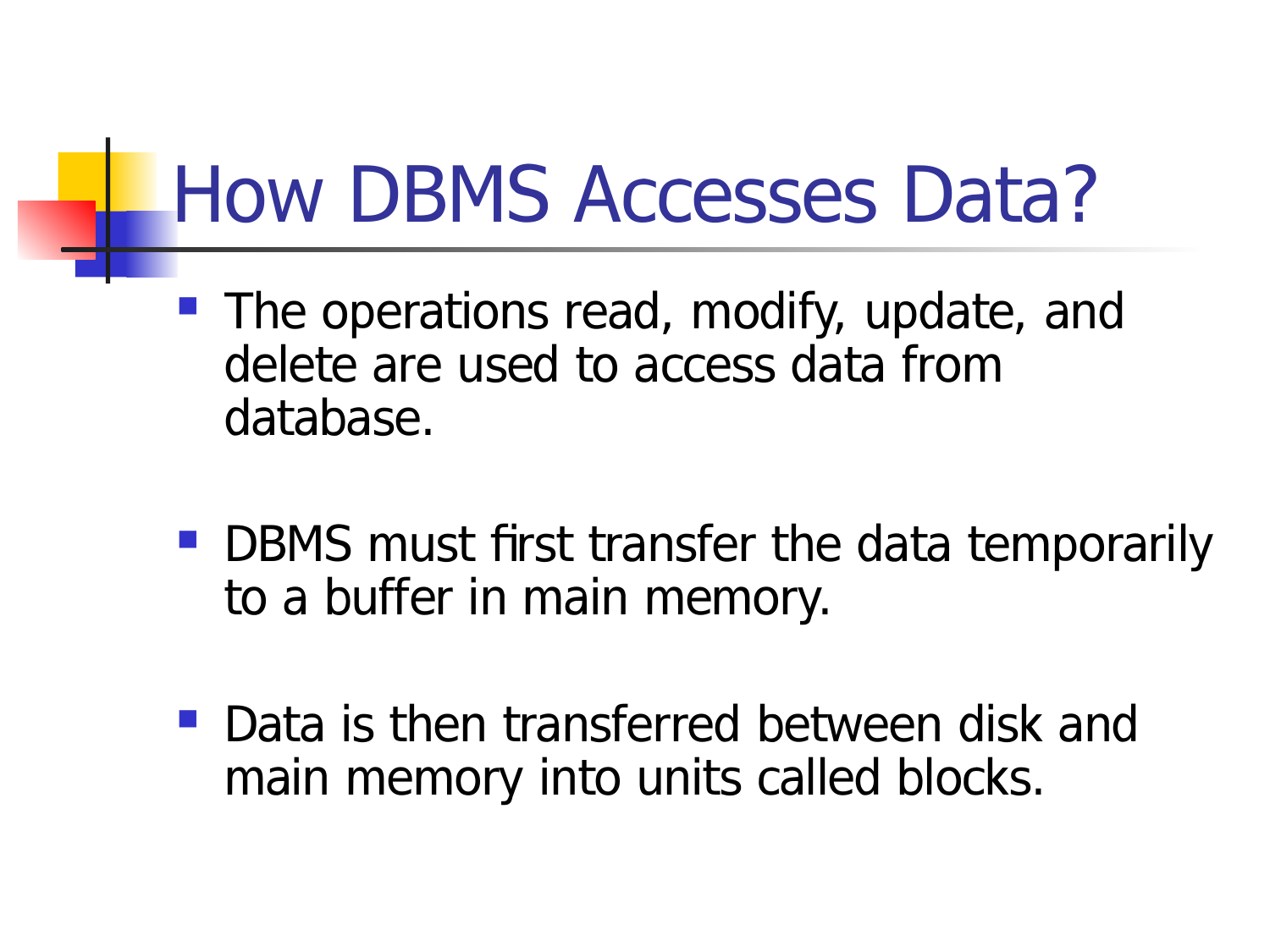

# How DBMS Accesses Data?
The operations read, modify, update, and delete are used to access data from database.

DBMS must first transfer the data temporarily to a buffer in main memory.

Data is then transferred between disk and main memory into units called blocks.